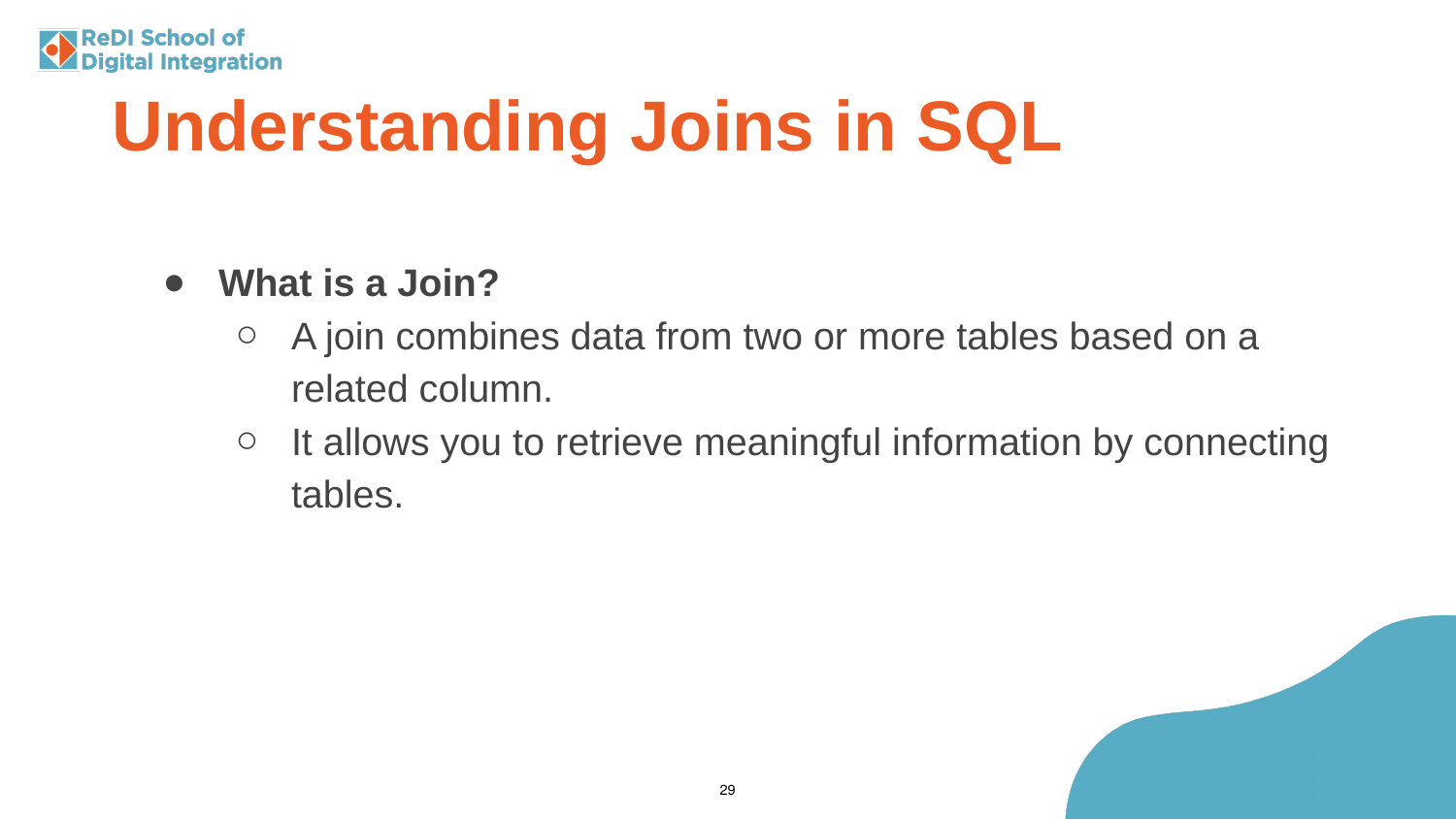

Understanding Joins in SQL
What is a Join?
A join combines data from two or more tables based on a related column.
It allows you to retrieve meaningful information by connecting tables.
29